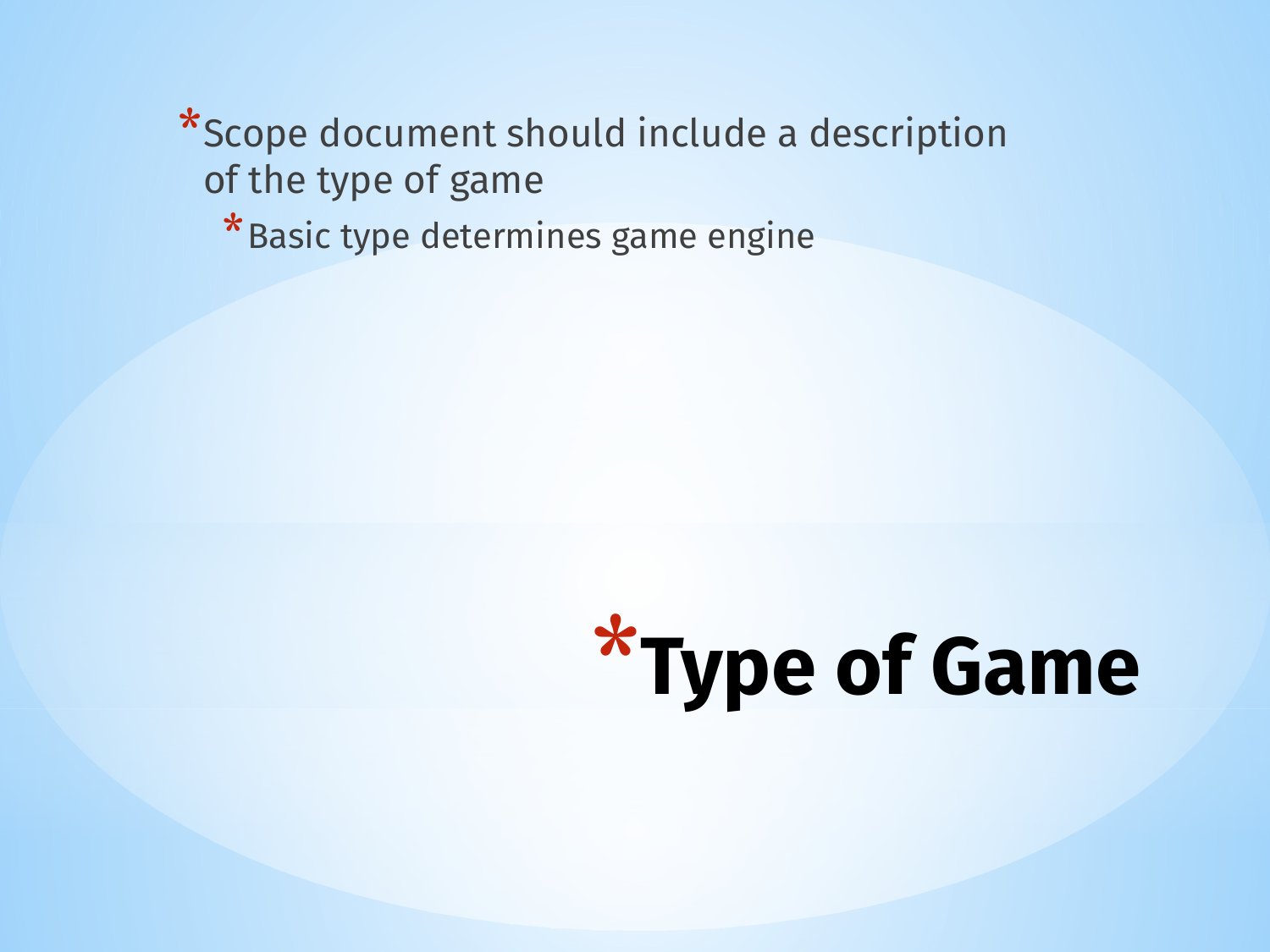

Scope document should include a description of the type of game
Basic type determines game engine

# Type of Game